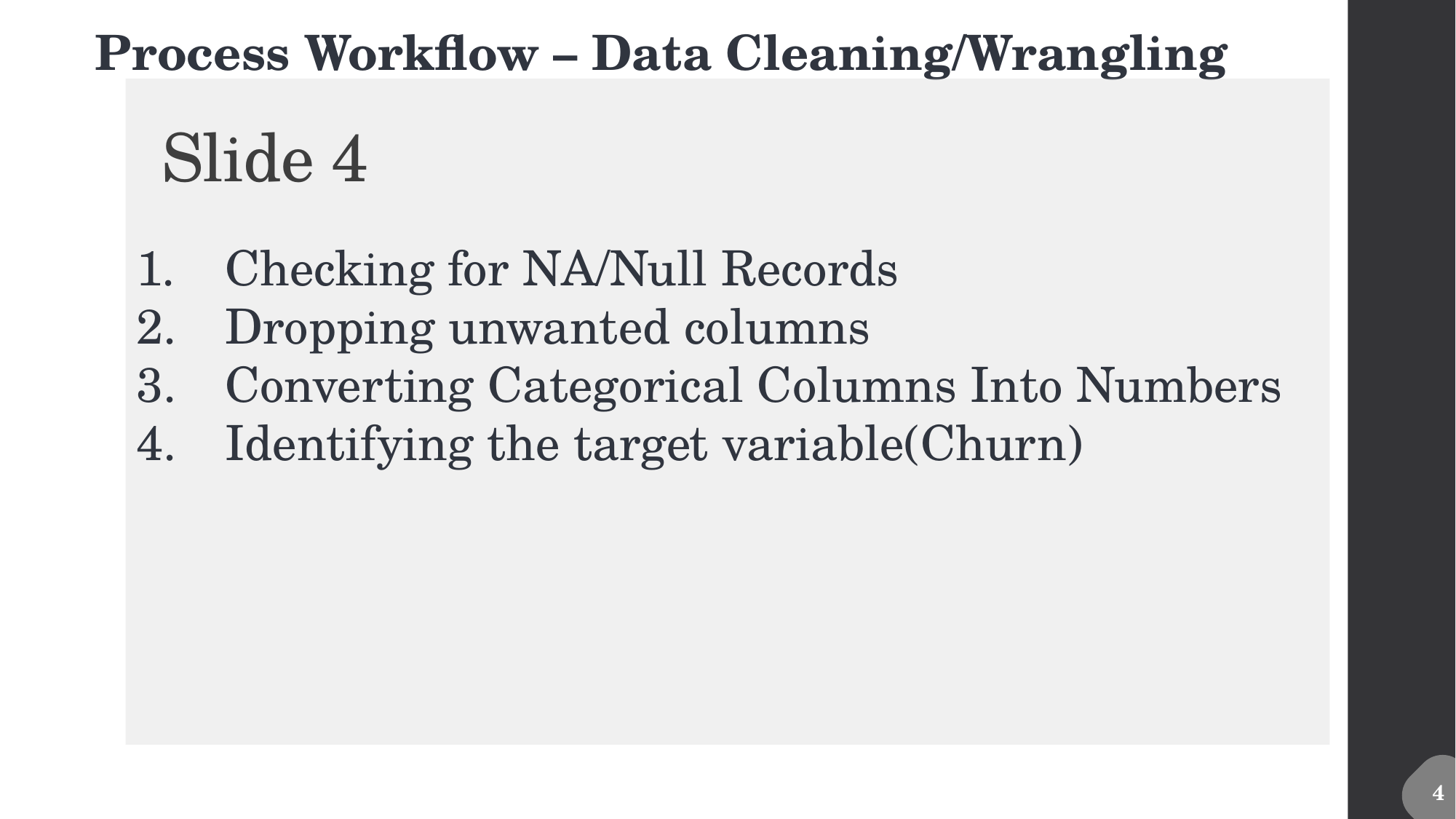

Process Workflow – Data Cleaning/Wrangling
# Slide 4

Checking for NA/Null Records
Dropping unwanted columns
Converting Categorical Columns Into Numbers
Identifying the target variable(Churn)

60%
73

4